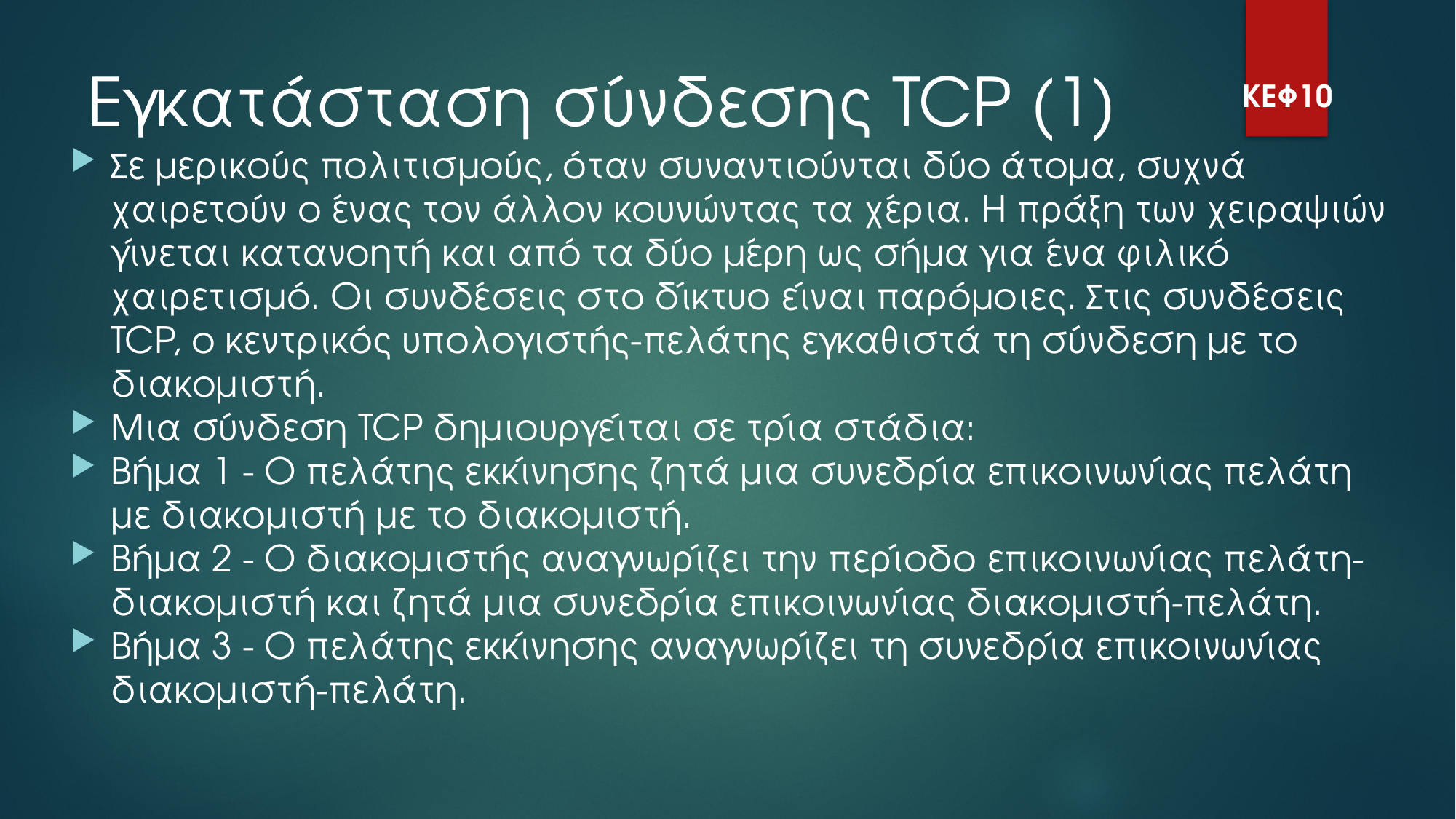

Εγκατάσταση σύνδεσης TCP (1)
ΚΕΦ10
Σε μερικούς πολιτισμούς, όταν συναντιούνται δύο άτομα, συχνά χαιρετούν ο ένας τον άλλον κουνώντας τα χέρια. Η πράξη των χειραψιών γίνεται κατανοητή και από τα δύο μέρη ως σήμα για ένα φιλικό χαιρετισμό. Οι συνδέσεις στο δίκτυο είναι παρόμοιες. Στις συνδέσεις TCP, ο κεντρικός υπολογιστής-πελάτης εγκαθιστά τη σύνδεση με το διακομιστή.
Μια σύνδεση TCP δημιουργείται σε τρία στάδια:
Βήμα 1 - Ο πελάτης εκκίνησης ζητά μια συνεδρία επικοινωνίας πελάτη με διακομιστή με το διακομιστή.
Βήμα 2 - Ο διακομιστής αναγνωρίζει την περίοδο επικοινωνίας πελάτη-διακομιστή και ζητά μια συνεδρία επικοινωνίας διακομιστή-πελάτη.
Βήμα 3 - Ο πελάτης εκκίνησης αναγνωρίζει τη συνεδρία επικοινωνίας διακομιστή-πελάτη.